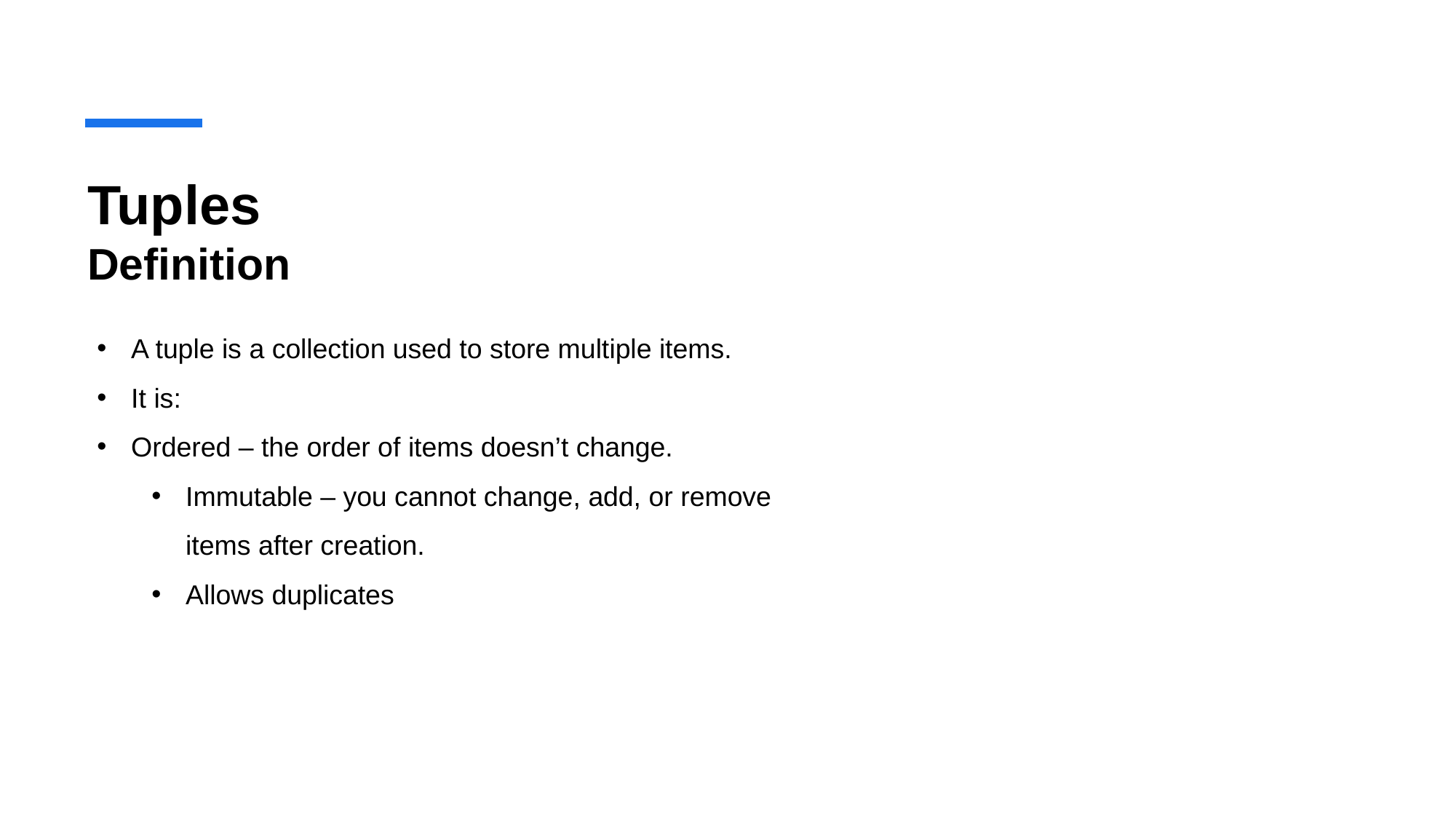

# Tuples Definition
A tuple is a collection used to store multiple items.
It is:
Ordered – the order of items doesn’t change.
Immutable – you cannot change, add, or remove items after creation.
Allows duplicates